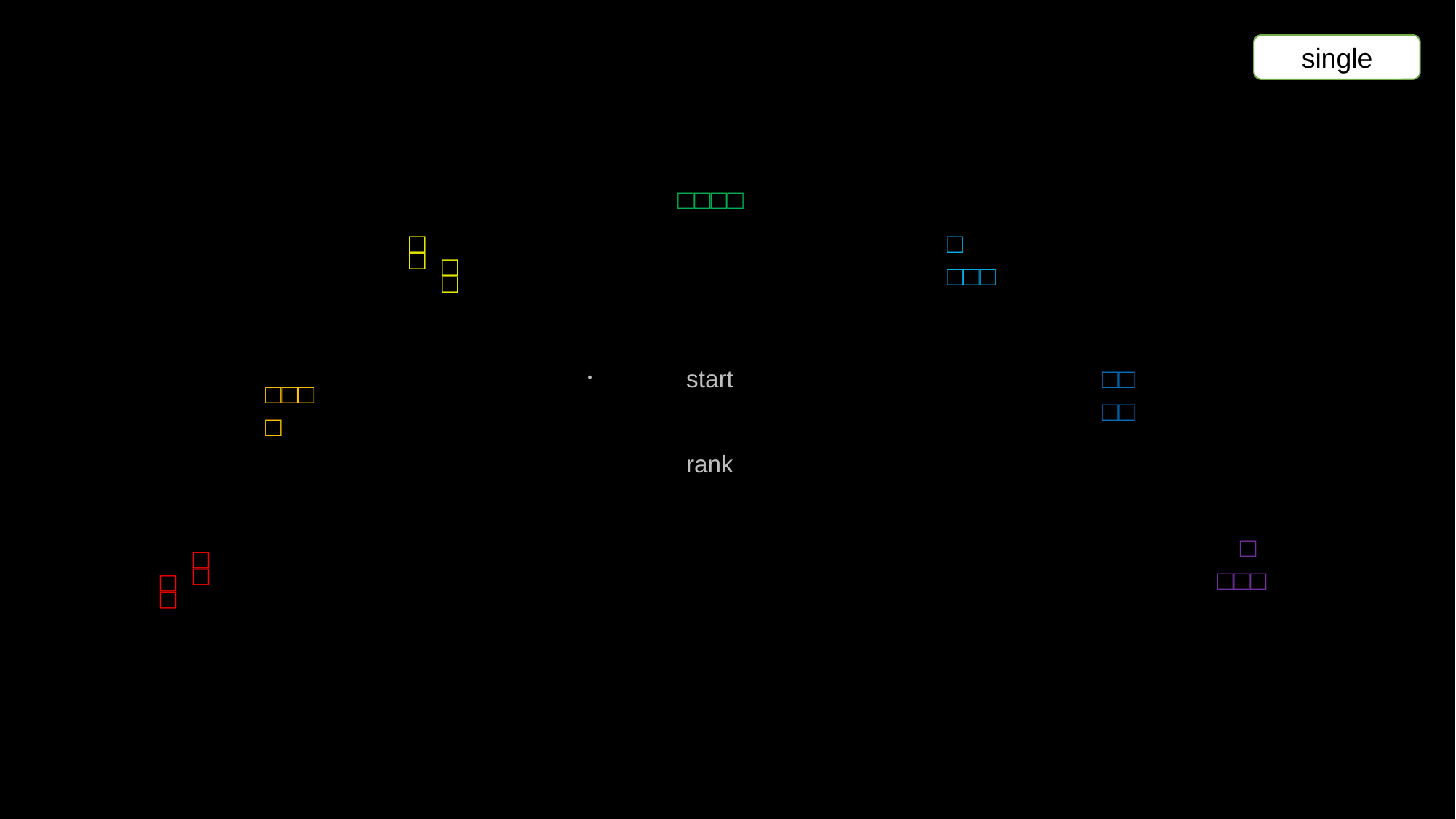

single
□□□□
□
□□□
   □□
□□
				ㆍ	start

					rank
□□
□□
□□□
□
   □
□□□
□□
   □□